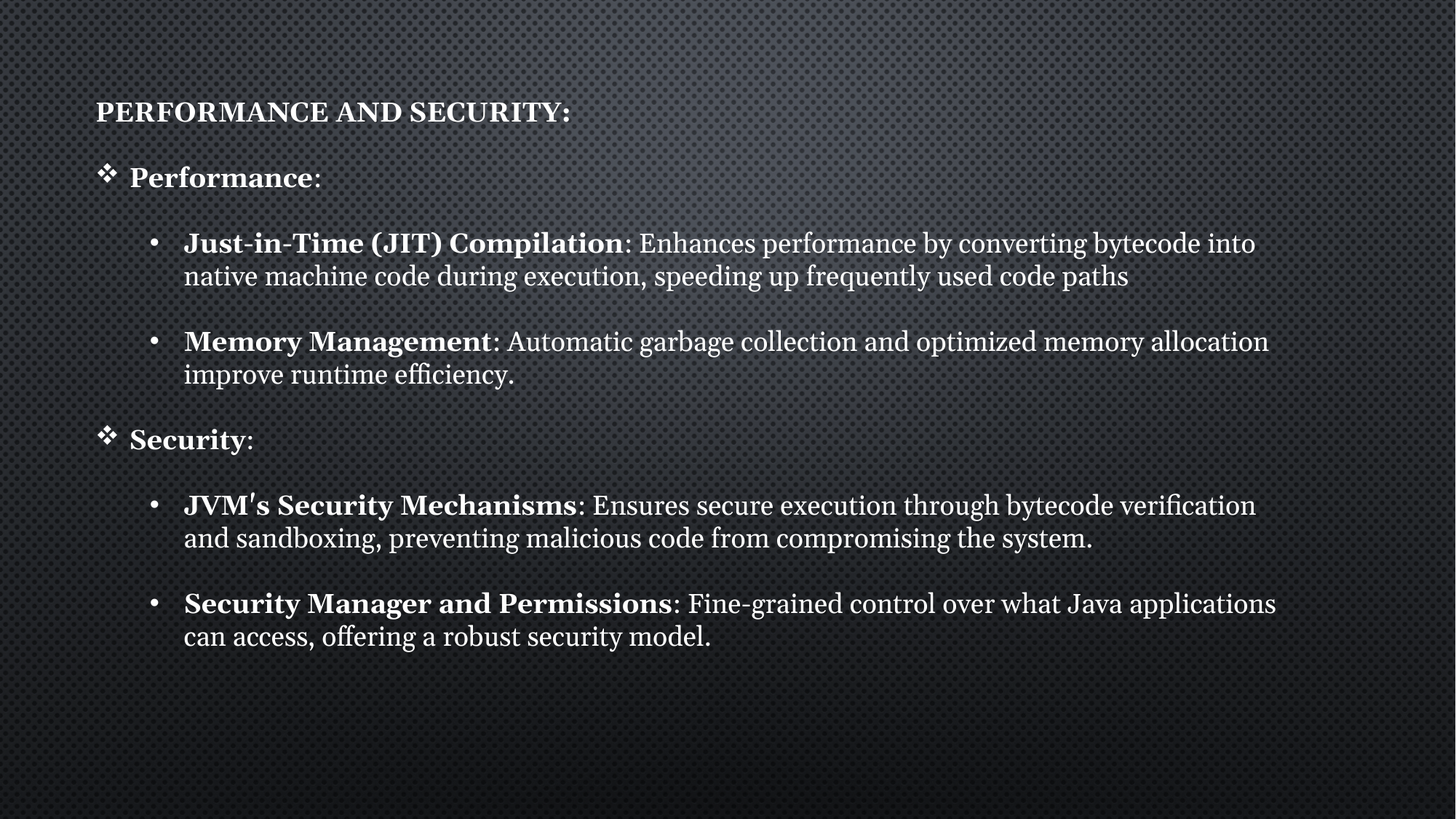

PERFORMANCE AND SECURITY:

Performance:

Just-in-Time (JIT) Compilation: Enhances performance by converting bytecode into native machine code during execution, speeding up frequently used code paths

Memory Management: Automatic garbage collection and optimized memory allocation improve runtime efficiency.

Security:

JVM's Security Mechanisms: Ensures secure execution through bytecode verification and sandboxing, preventing malicious code from compromising the system.

Security Manager and Permissions: Fine-grained control over what Java applications can access, offering a robust security model.